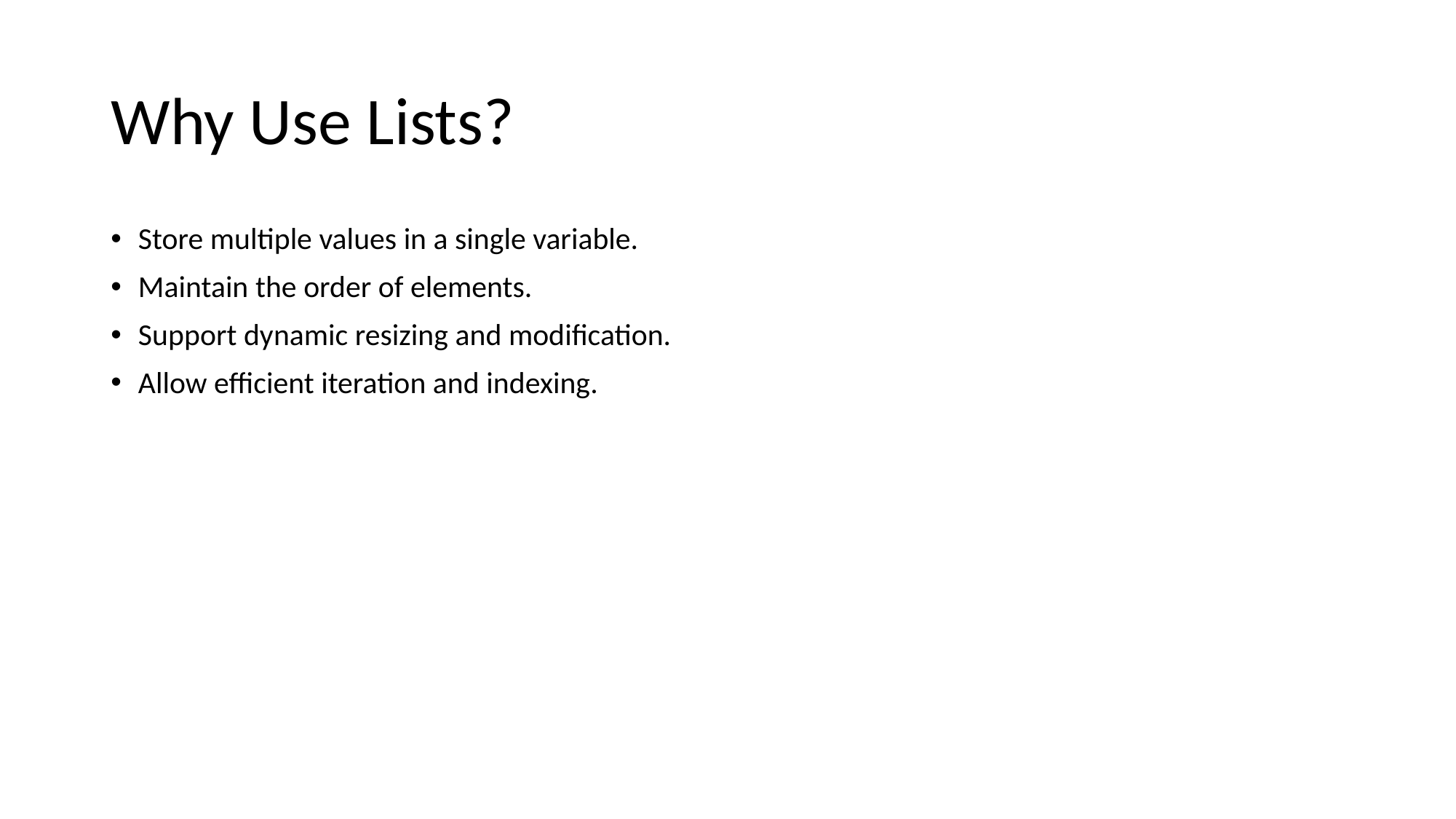

# Why Use Lists?
Store multiple values in a single variable.
Maintain the order of elements.
Support dynamic resizing and modification.
Allow efficient iteration and indexing.